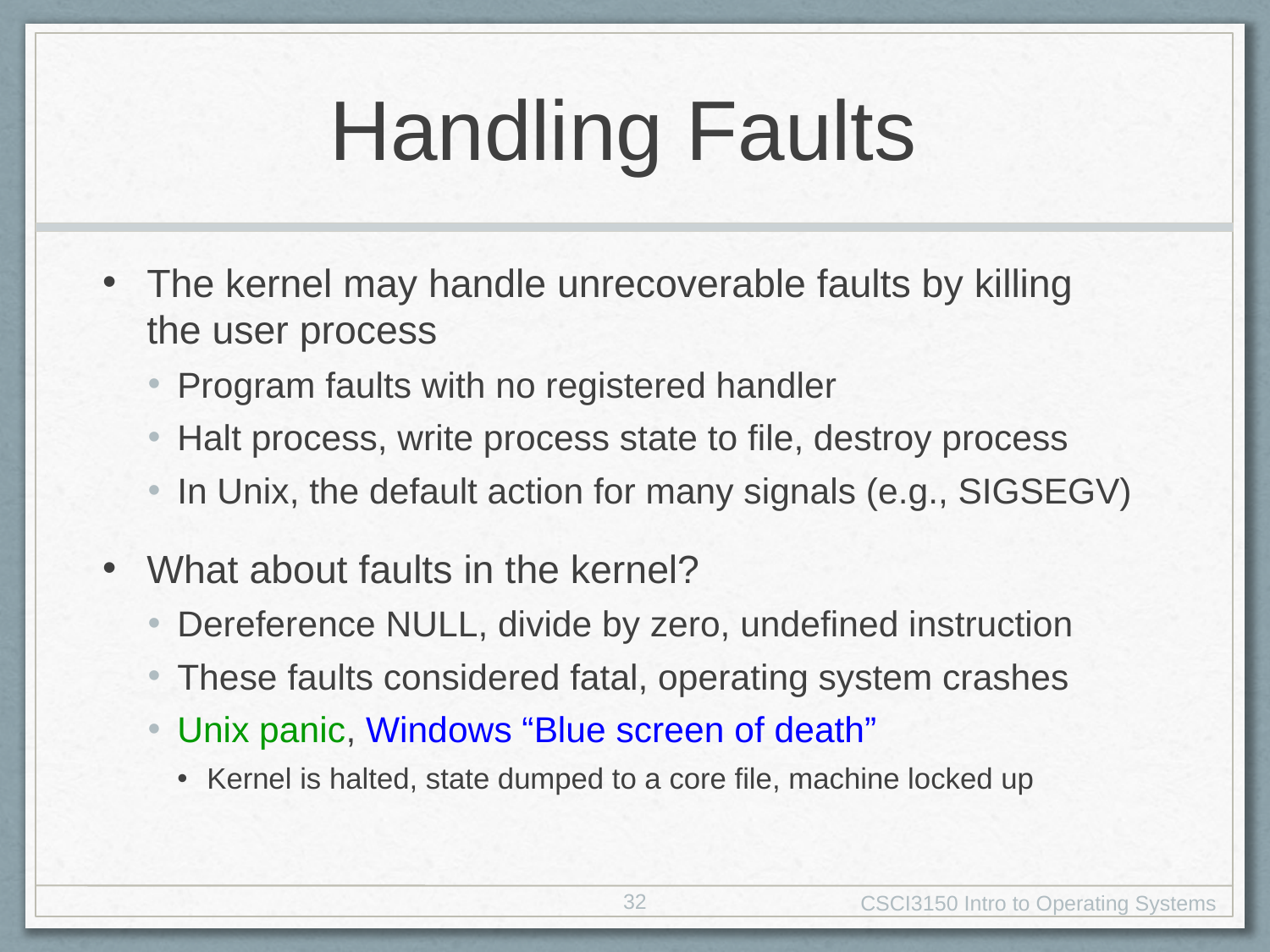

# Handling Faults
The kernel may handle unrecoverable faults by killing the user process
Program faults with no registered handler
Halt process, write process state to file, destroy process
In Unix, the default action for many signals (e.g., SIGSEGV)
What about faults in the kernel?
Dereference NULL, divide by zero, undefined instruction
These faults considered fatal, operating system crashes
Unix panic, Windows “Blue screen of death”
Kernel is halted, state dumped to a core file, machine locked up
32
CSCI3150 Intro to Operating Systems